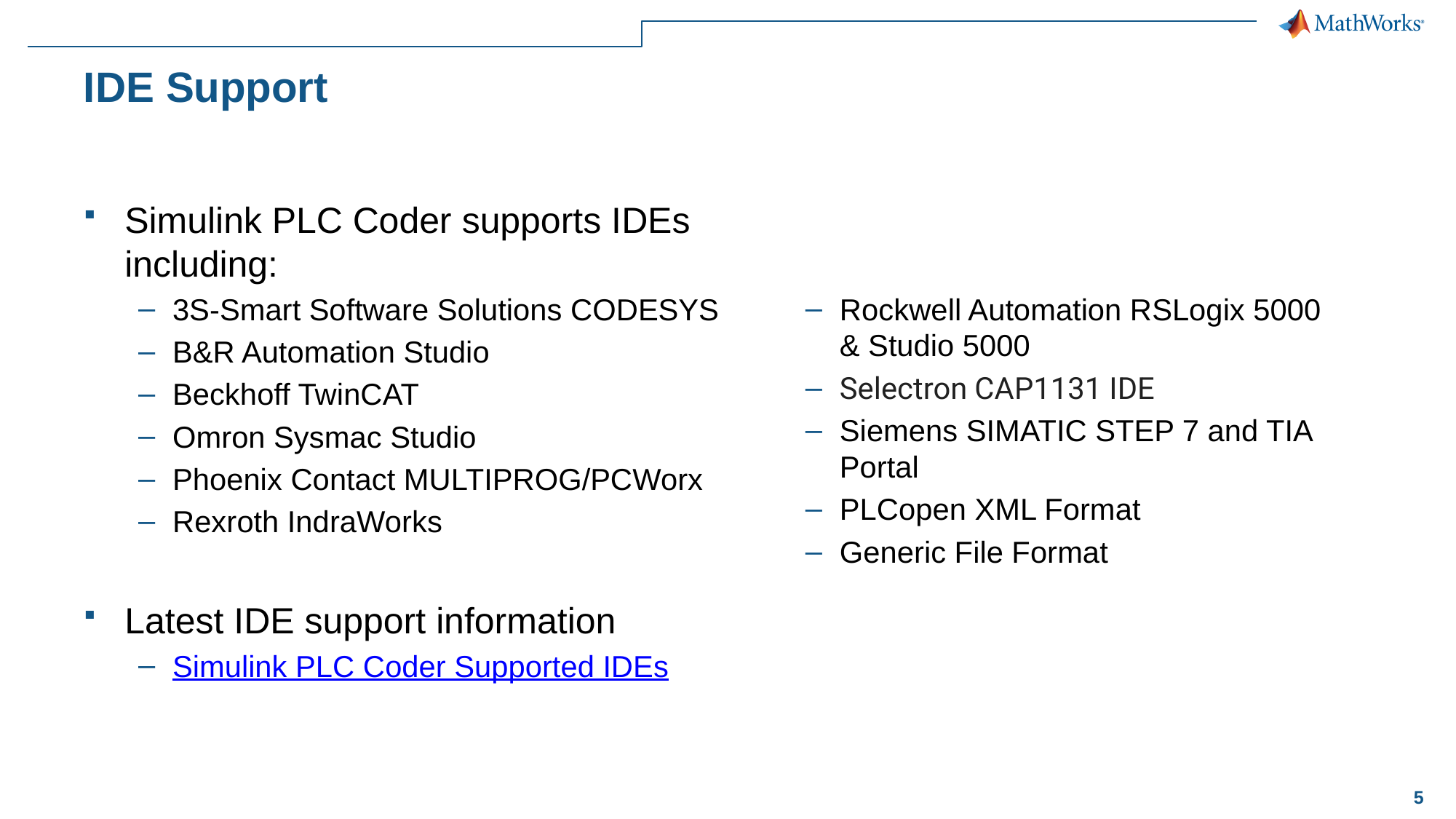

# IDE Support
Simulink PLC Coder supports IDEs including:
3S-Smart Software Solutions CODESYS
B&R Automation Studio
Beckhoff TwinCAT
Omron Sysmac Studio
Phoenix Contact MULTIPROG/PCWorx
Rexroth IndraWorks

Latest IDE support information
Simulink PLC Coder Supported IDEs
Simulink PLC Coder supports IDEs including:
Rockwell Automation RSLogix 5000 & Studio 5000
Selectron CAP1131 IDE
Siemens SIMATIC STEP 7 and TIA Portal
PLCopen XML Format
Generic File Format